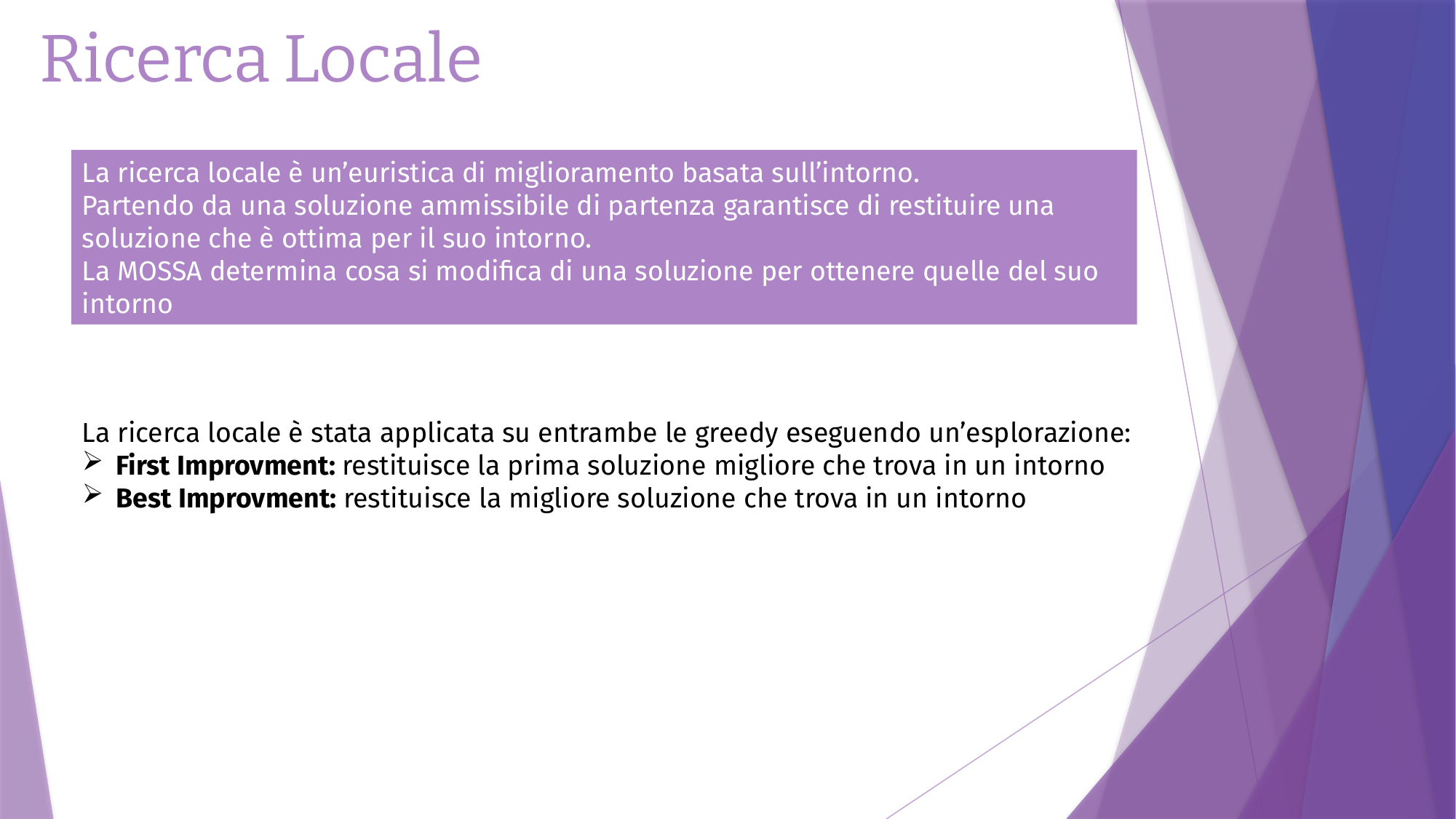

# Ricerca Locale
La ricerca locale è un’euristica di miglioramento basata sull’intorno.
Partendo da una soluzione ammissibile di partenza garantisce di restituire una soluzione che è ottima per il suo intorno.
La MOSSA determina cosa si modifica di una soluzione per ottenere quelle del suo intorno
La ricerca locale è stata applicata su entrambe le greedy eseguendo un’esplorazione:
First Improvment: restituisce la prima soluzione migliore che trova in un intorno
Best Improvment: restituisce la migliore soluzione che trova in un intorno